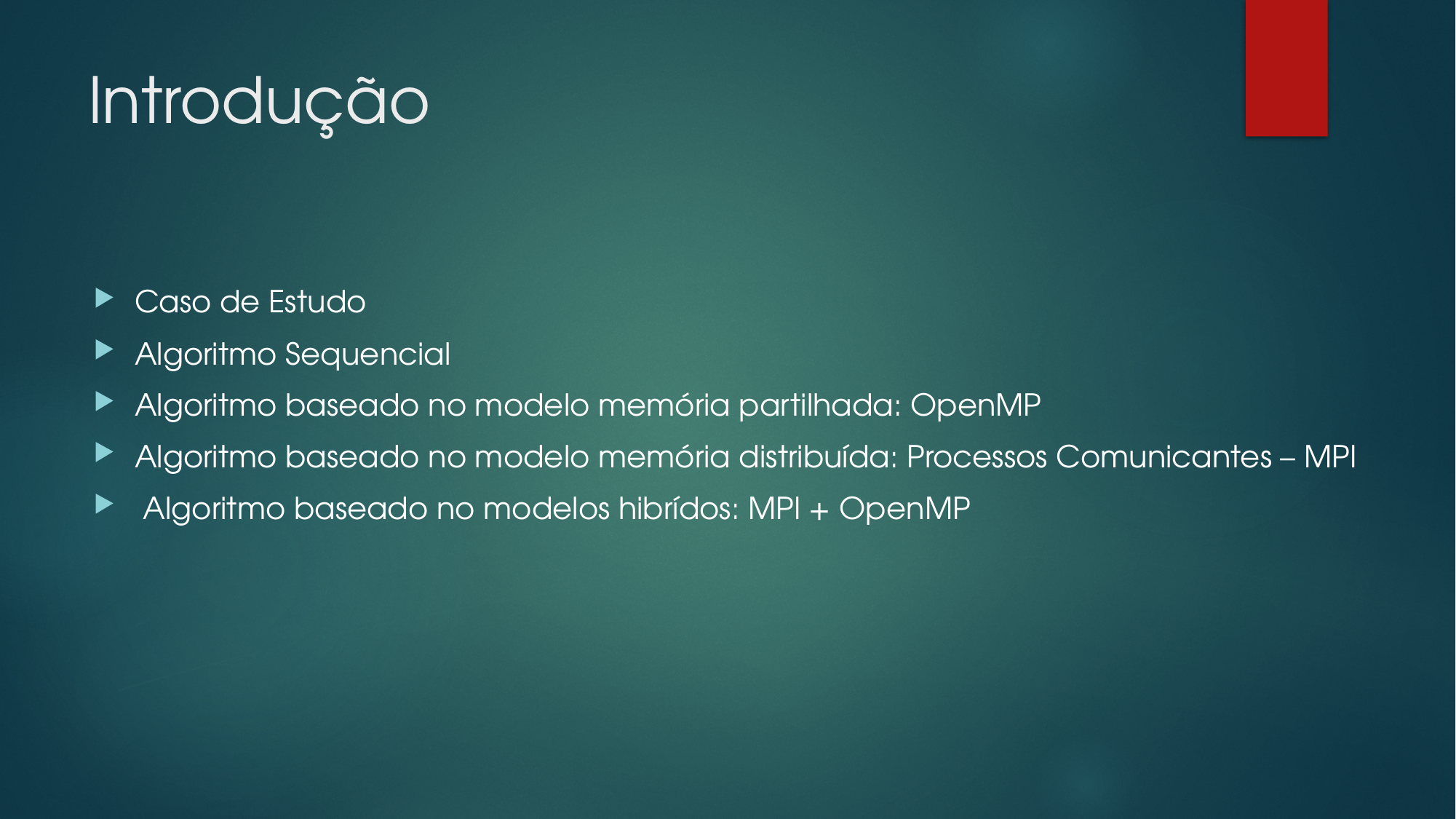

# Introdução

Caso de Estudo
Algoritmo Sequencial
Algoritmo baseado no modelo memória partilhada: OpenMP
Algoritmo baseado no modelo memória distribuída: Processos Comunicantes – MPI
 Algoritmo baseado no modelos hibrídos: MPI + OpenMP